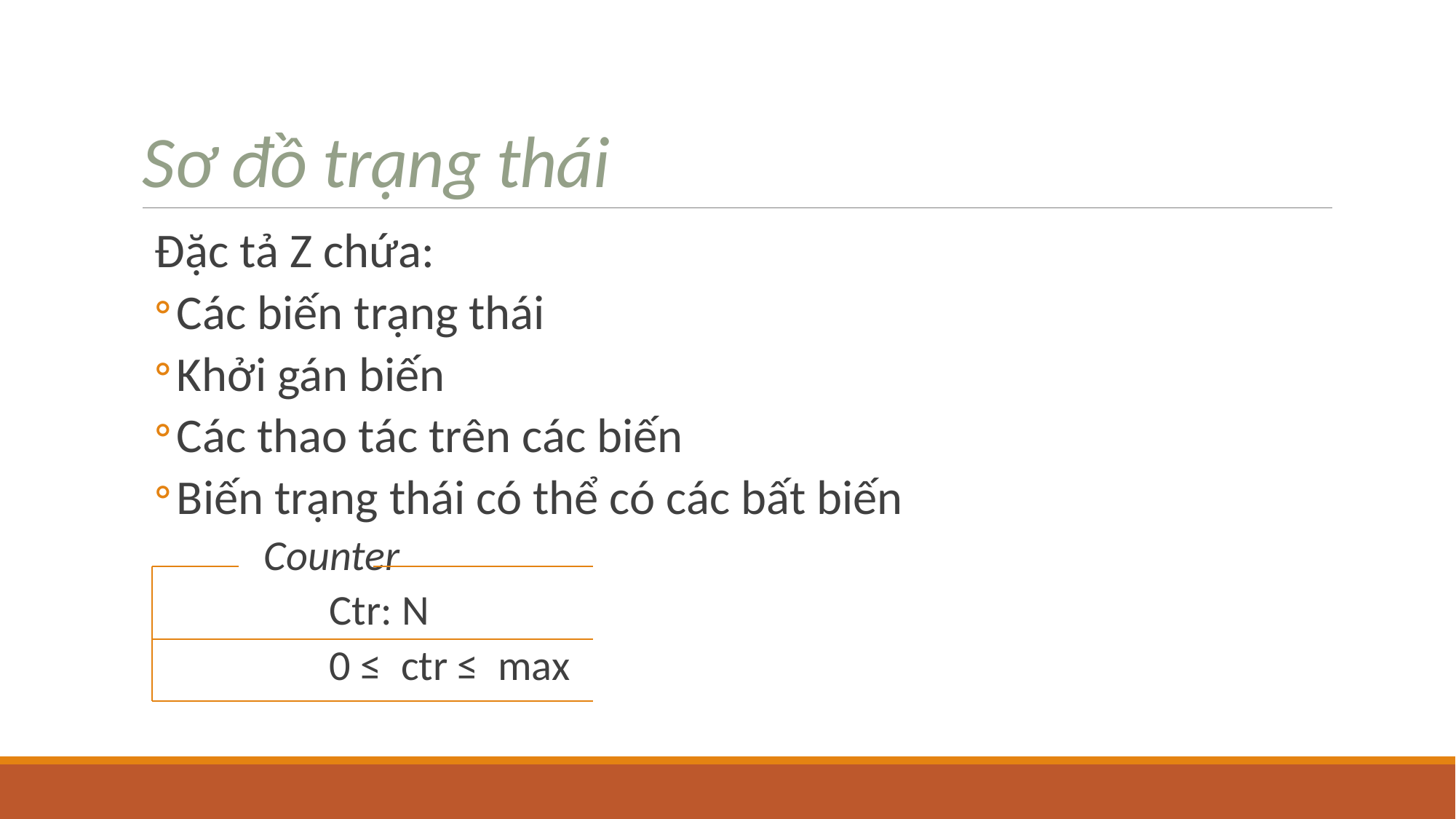

# Sơ đồ trạng thái
Đặc tả Z chứa:
Các biến trạng thái
Khởi gán biến
Các thao tác trên các biến
Biến trạng thái có thể có các bất biến
	Counter
	Ctr: N
	0 ≤  ctr ≤  max